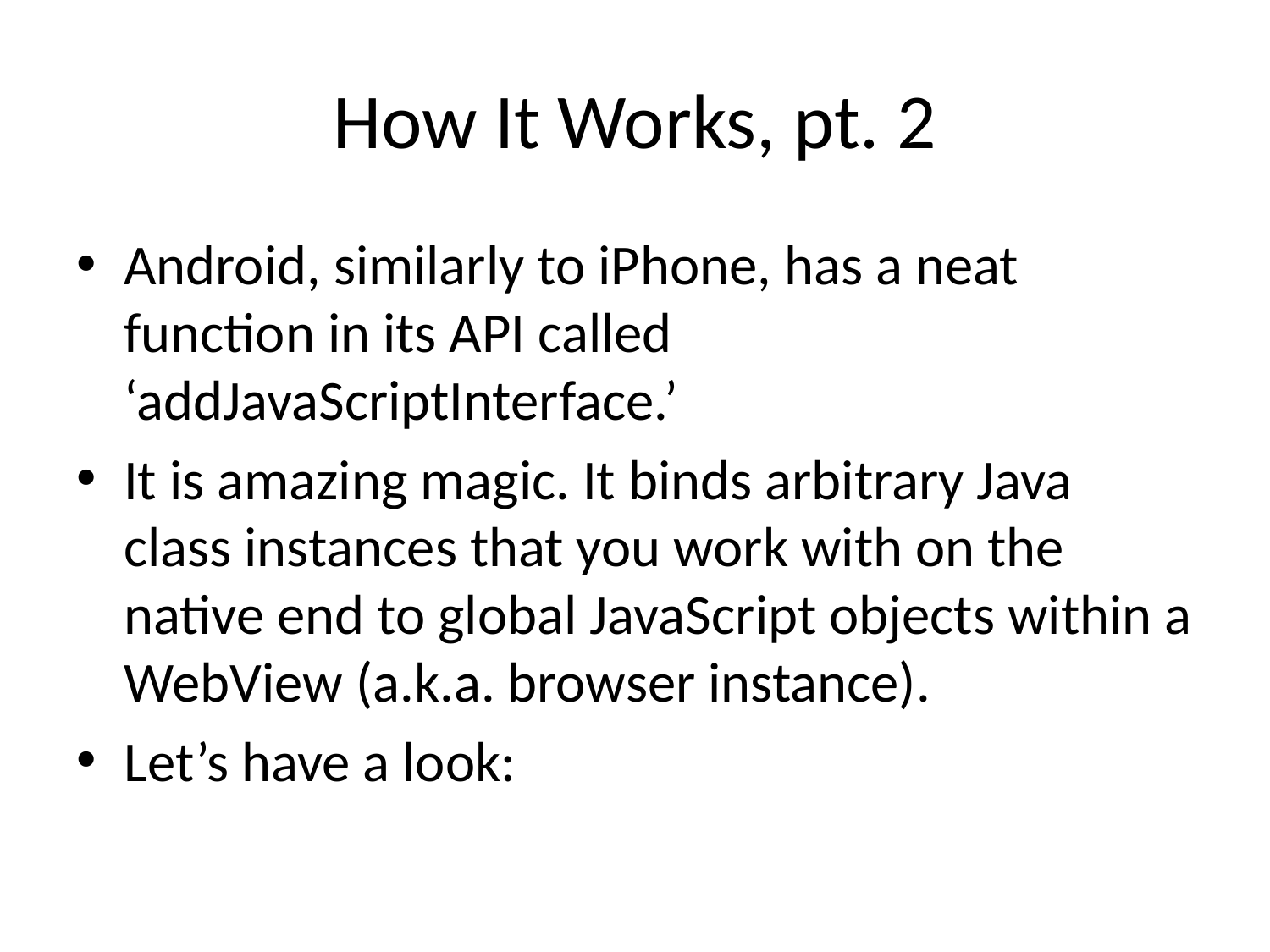

# How It Works, pt. 2
Android, similarly to iPhone, has a neat function in its API called ‘addJavaScriptInterface.’
It is amazing magic. It binds arbitrary Java class instances that you work with on the native end to global JavaScript objects within a WebView (a.k.a. browser instance).
Let’s have a look: